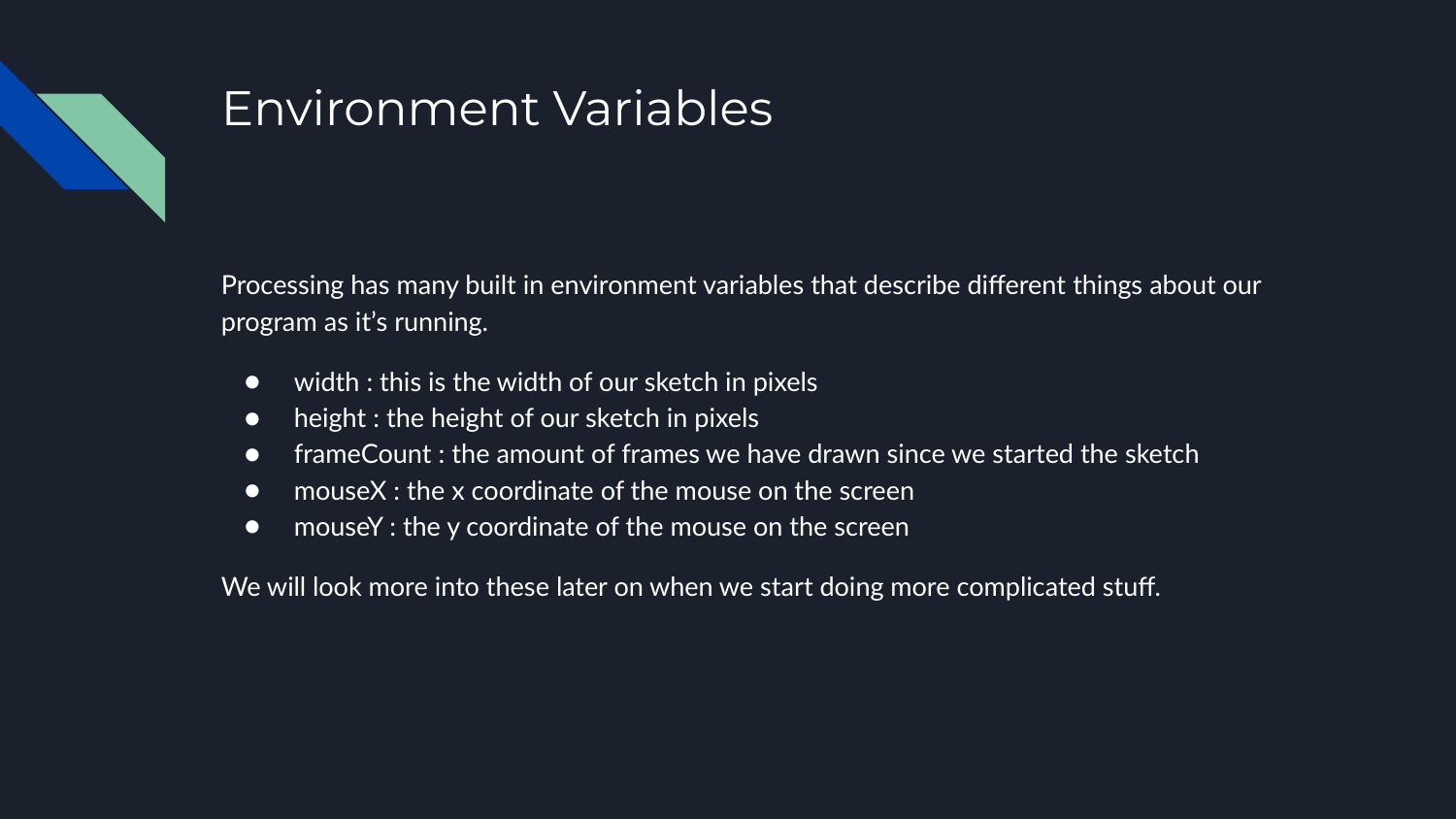

# Environment Variables
Processing has many built in environment variables that describe different things about our program as it’s running.
width : this is the width of our sketch in pixels
height : the height of our sketch in pixels
frameCount : the amount of frames we have drawn since we started the sketch
mouseX : the x coordinate of the mouse on the screen
mouseY : the y coordinate of the mouse on the screen
We will look more into these later on when we start doing more complicated stuff.